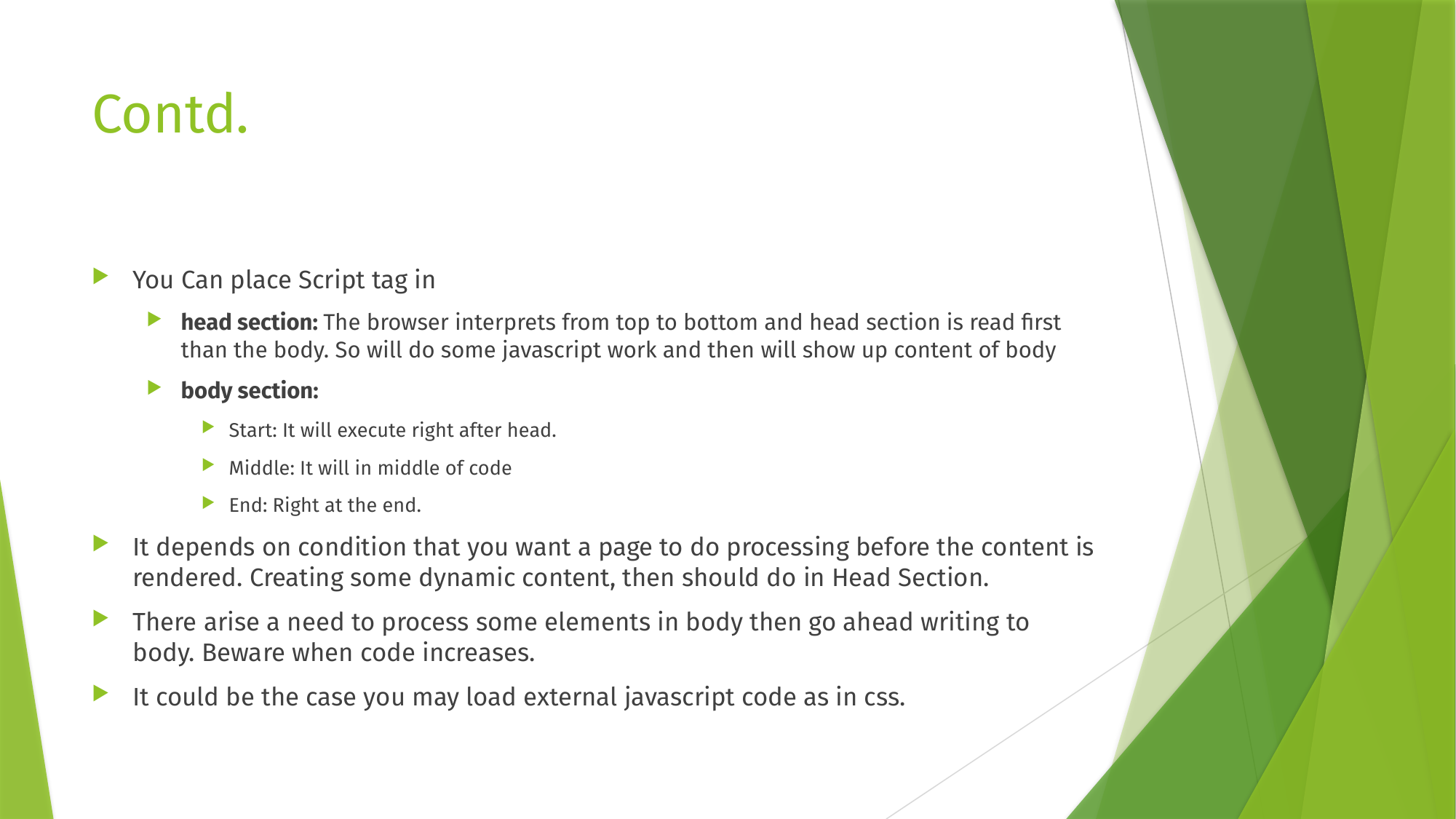

# Contd.
You Can place Script tag in
head section: The browser interprets from top to bottom and head section is read first than the body. So will do some javascript work and then will show up content of body
body section:
Start: It will execute right after head.
Middle: It will in middle of code
End: Right at the end.
It depends on condition that you want a page to do processing before the content is rendered. Creating some dynamic content, then should do in Head Section.
There arise a need to process some elements in body then go ahead writing to body. Beware when code increases.
It could be the case you may load external javascript code as in css.